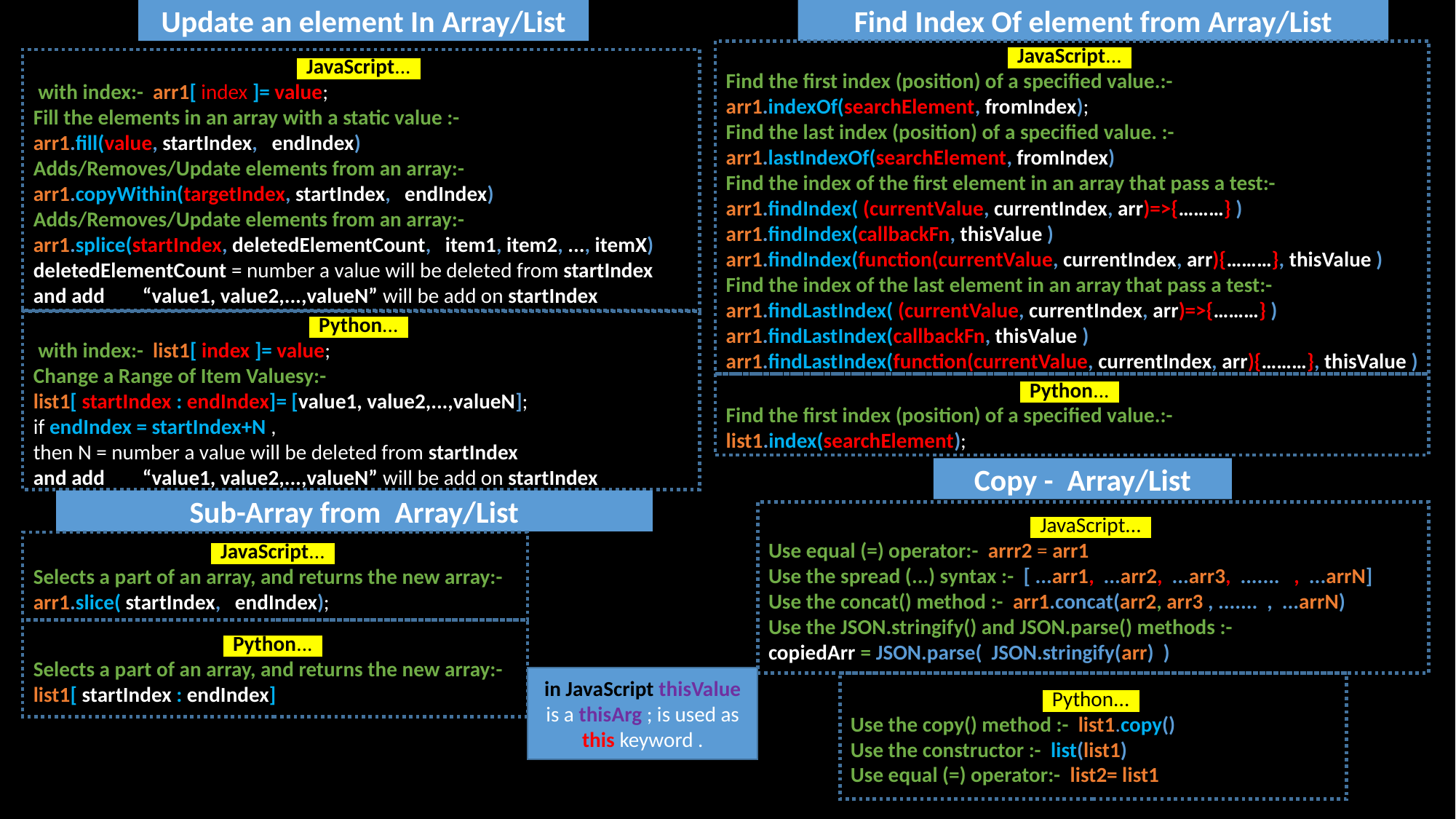

Update an element In Array/List
Find Index Of element from Array/List
  JavaScript...
Find the first index (position) of a specified value.:-
arr1.indexOf(searchElement, fromIndex);
Find the last index (position) of a specified value. :-
arr1.lastIndexOf(searchElement, fromIndex)
Find the index of the first element in an array that pass a test:-
arr1.findIndex( (currentValue, currentIndex, arr)=>{………} )
arr1.findIndex(callbackFn, thisValue )
arr1.findIndex(function(currentValue, currentIndex, arr){………}, thisValue )
Find the index of the last element in an array that pass a test:-
arr1.findLastIndex( (currentValue, currentIndex, arr)=>{………} )
arr1.findLastIndex(callbackFn, thisValue )
arr1.findLastIndex(function(currentValue, currentIndex, arr){………}, thisValue )
  JavaScript...
 with index:-  arr1[ index ]= value;
Fill the elements in an array with a static value :-
arr1.fill(value, startIndex,   endIndex)
Adds/Removes/Update elements from an array:-
arr1.copyWithin(targetIndex, startIndex,   endIndex)
Adds/Removes/Update elements from an array:-
arr1.splice(startIndex, deletedElementCount,   item1, item2, ..., itemX)
deletedElementCount = number a value will be deleted from startIndex
and add 	“value1, value2,...,valueN” will be add on startIndex
  Python...
 with index:-  list1[ index ]= value;
Change a Range of Item Valuesy:-
list1[ startIndex : endIndex]= [value1, value2,...,valueN];
if endIndex = startIndex+N ,
then N = number a value will be deleted from startIndex
and add 	“value1, value2,...,valueN” will be add on startIndex
  Python...
Find the first index (position) of a specified value.:-  list1.index(searchElement);
Copy -  Array/List
Sub-Array from  Array/List
  JavaScript...
Use equal (=) operator:-  arrr2 = arr1
Use the spread (...) syntax :-  [ ...arr1,  ...arr2,  ...arr3,  .......   ,  ...arrN]
Use the concat() method :-  arr1.concat(arr2, arr3 , .......  ,  ...arrN)
Use the JSON.stringify() and JSON.parse() methods :-
copiedArr = JSON.parse(  JSON.stringify(arr)  )
  JavaScript...
Selects a part of an array, and returns the new array:-  arr1.slice( startIndex,   endIndex);
  Python...
Selects a part of an array, and returns the new array:-  list1[ startIndex : endIndex]
in JavaScript thisValue is a thisArg ; is used as this keyword .
  Python...
Use the copy() method :-  list1.copy()
Use the constructor :-  list(list1)
Use equal (=) operator:-  list2= list1